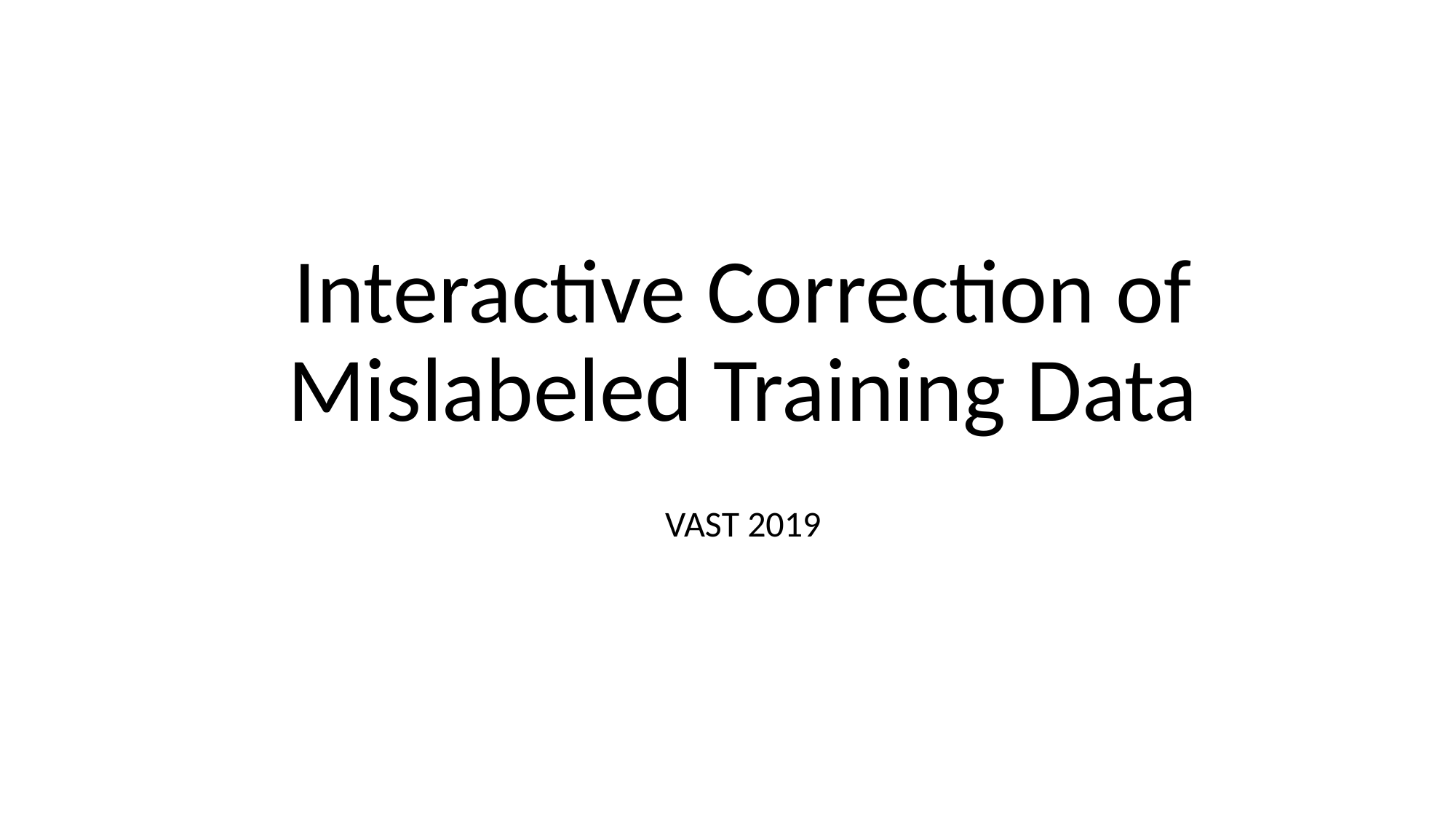

# Interactive Correction of Mislabeled Training Data
VAST 2019